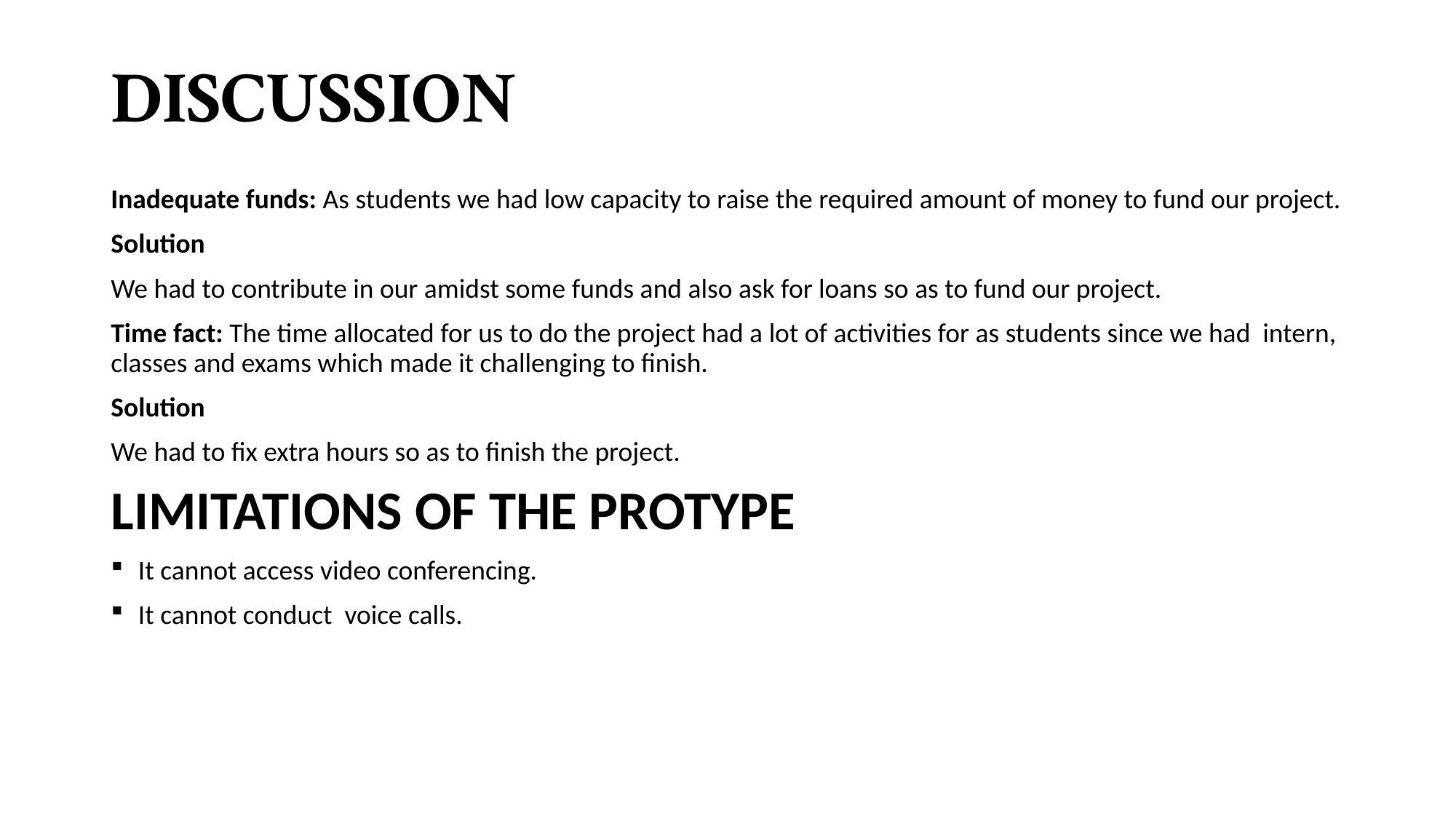

# DISCUSSION
Inadequate funds: As students we had low capacity to raise the required amount of money to fund our project.
Solution
We had to contribute in our amidst some funds and also ask for loans so as to fund our project.
Time fact: The time allocated for us to do the project had a lot of activities for as students since we had  intern, classes and exams which made it challenging to finish.
Solution
We had to fix extra hours so as to finish the project.
LIMITATIONS OF THE PROTYPE
It cannot access video conferencing.
It cannot conduct  voice calls.